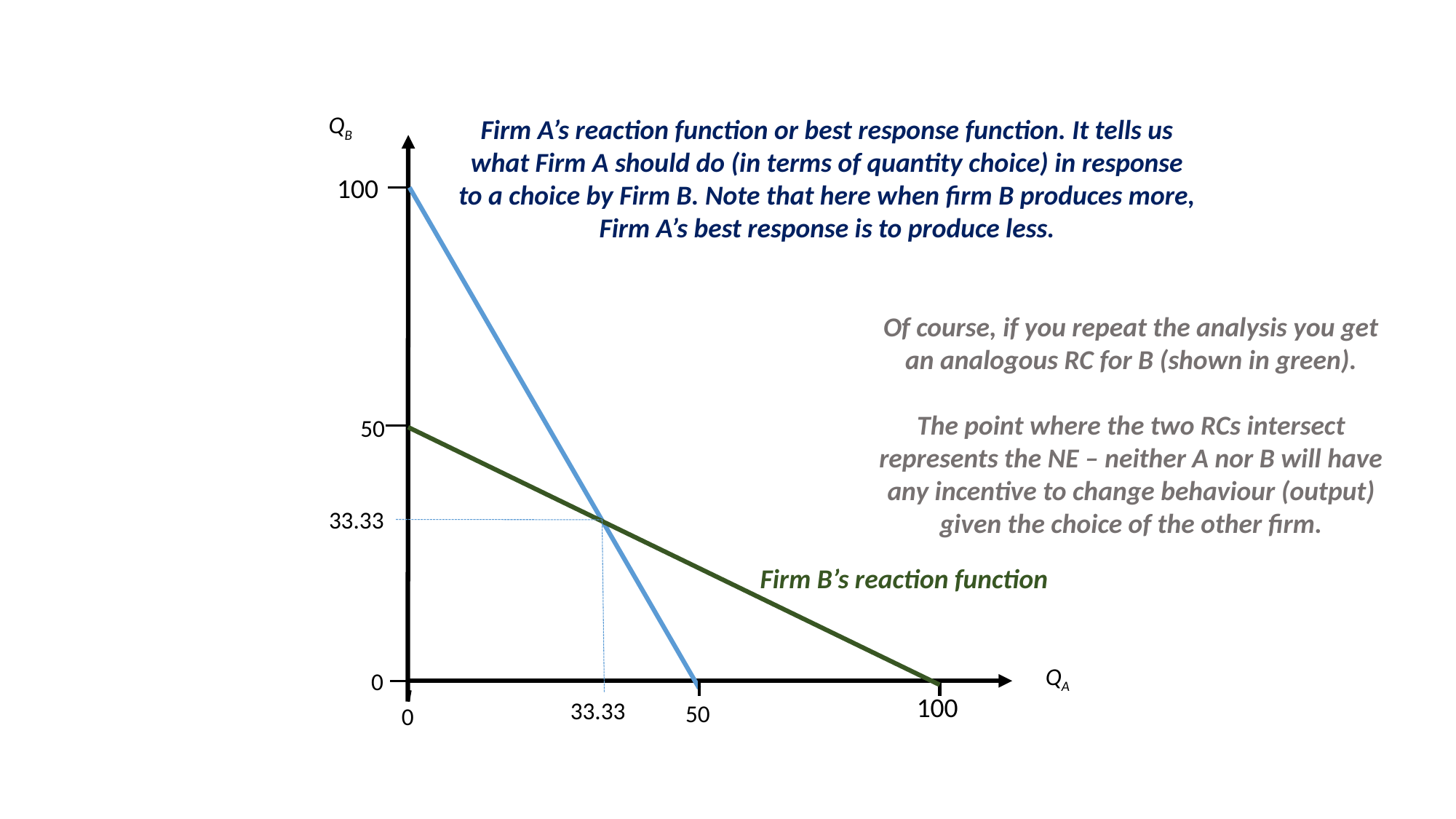

QB
Firm A’s reaction function or best response function. It tells us what Firm A should do (in terms of quantity choice) in response to a choice by Firm B. Note that here when firm B produces more, Firm A’s best response is to produce less.
100
Of course, if you repeat the analysis you get an analogous RC for B (shown in green).

The point where the two RCs intersect represents the NE – neither A nor B will have any incentive to change behaviour (output) given the choice of the other firm.
50
33.33
Firm B’s reaction function
QA
0
100
33.33
50
0